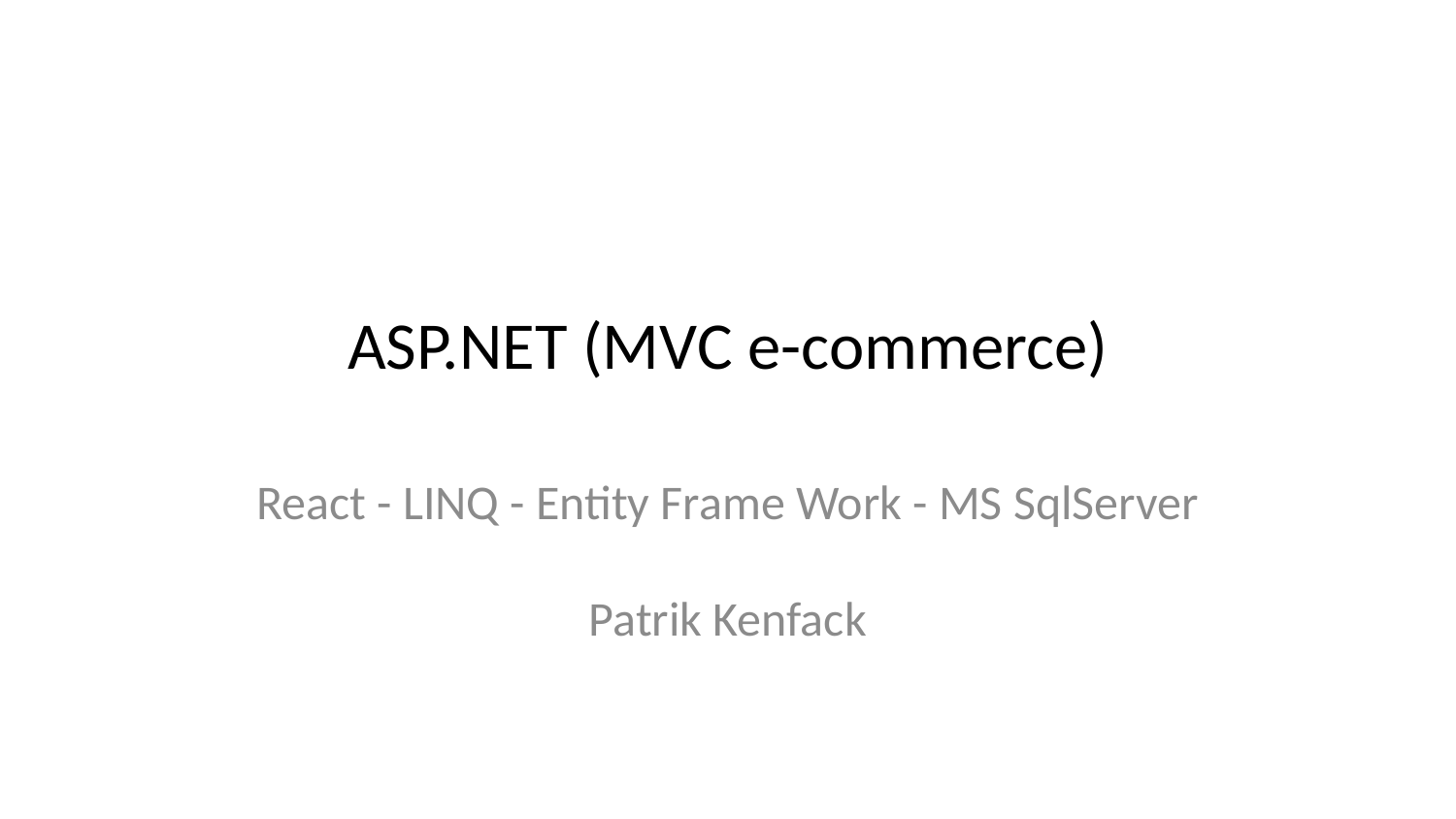

# ASP.NET (MVC e-commerce)
React - LINQ - Entity Frame Work - MS SqlServer
Patrik Kenfack